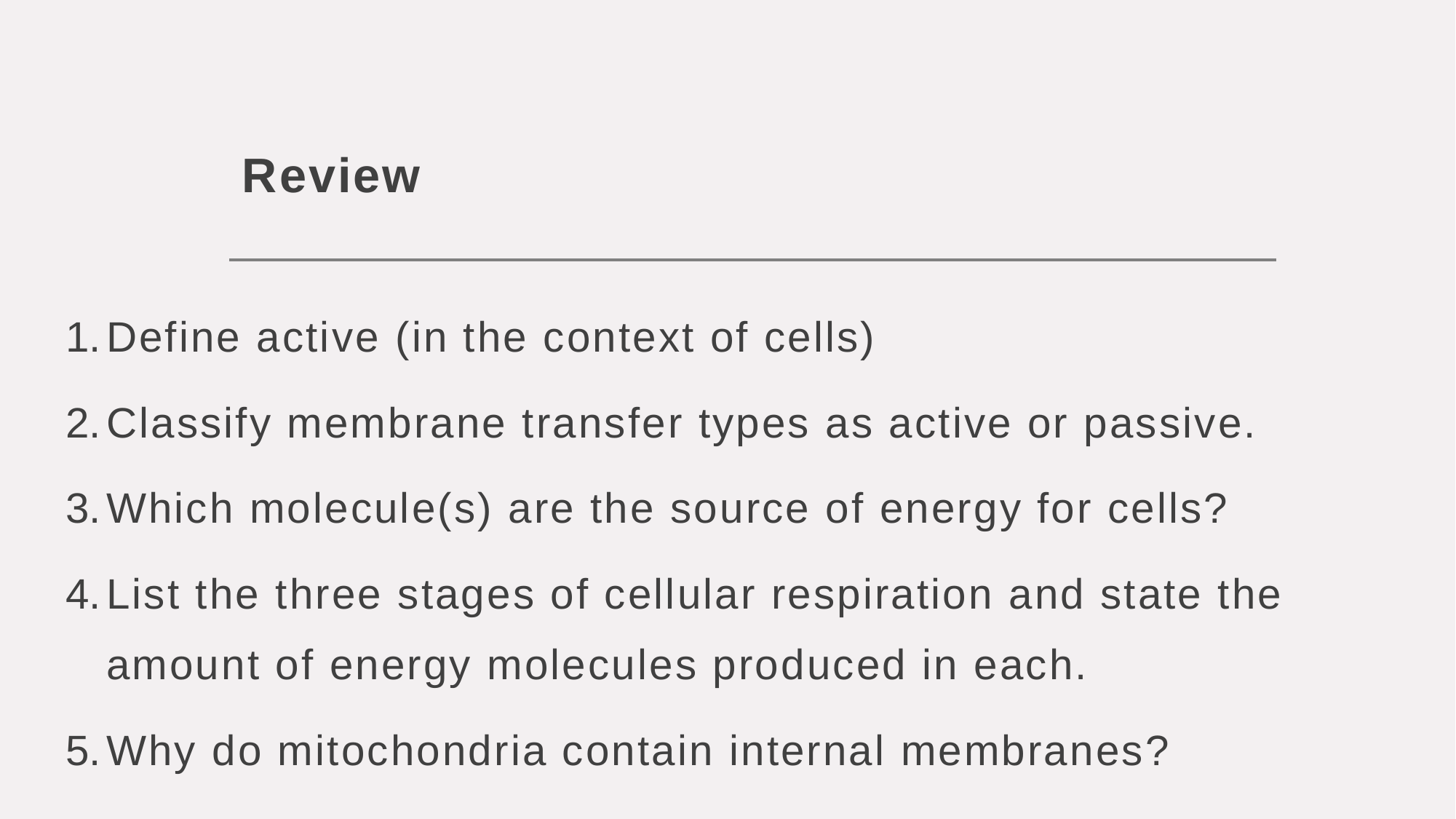

# Review
Define active (in the context of cells)
Classify membrane transfer types as active or passive.
Which molecule(s) are the source of energy for cells?
List the three stages of cellular respiration and state the amount of energy molecules produced in each.
Why do mitochondria contain internal membranes?